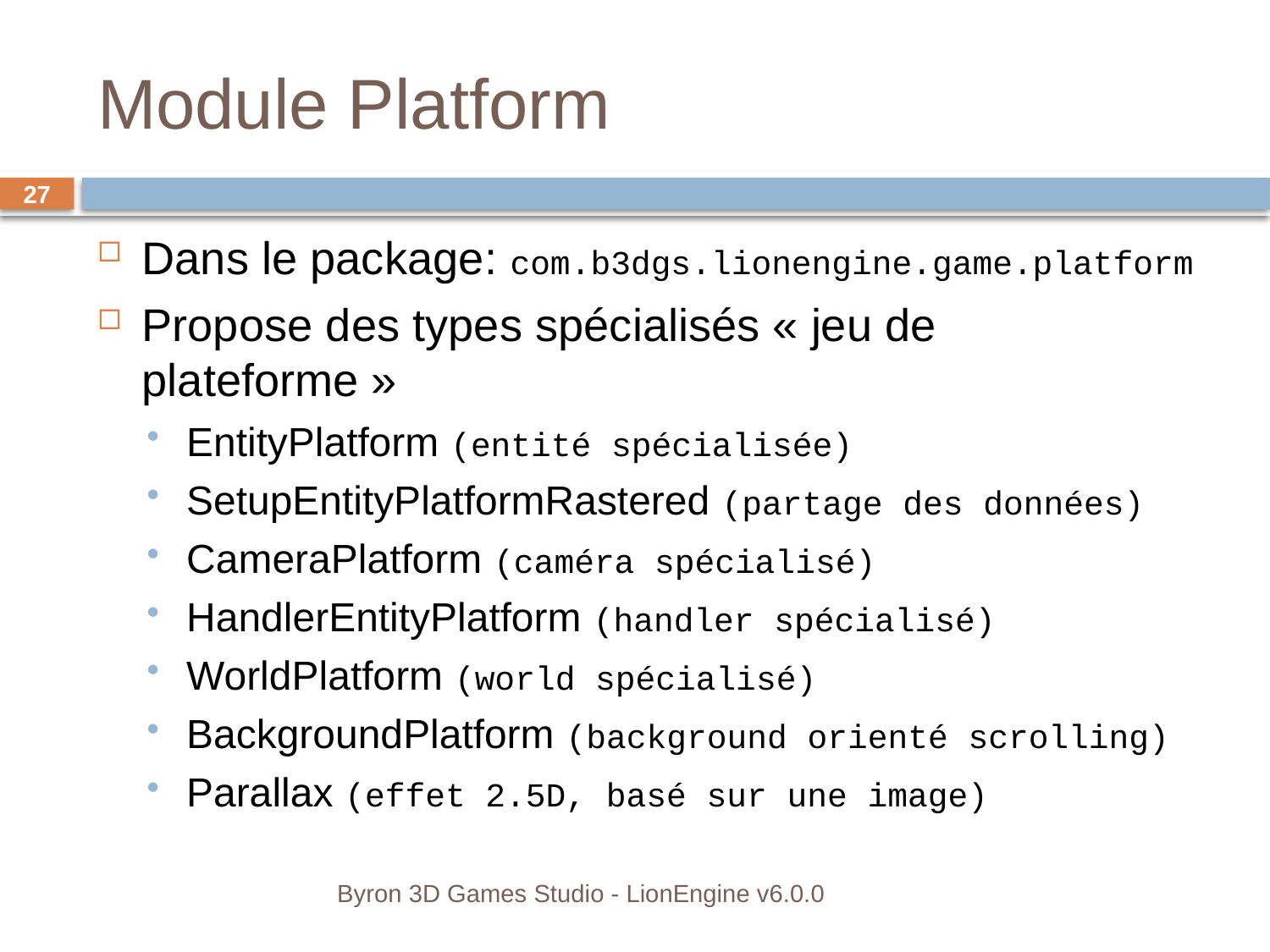

# Module Platform
27
Dans le package: com.b3dgs.lionengine.game.platform
Propose des types spécialisés « jeu de plateforme »
EntityPlatform (entité spécialisée)
SetupEntityPlatformRastered (partage des données)
CameraPlatform (caméra spécialisé)
HandlerEntityPlatform (handler spécialisé)
WorldPlatform (world spécialisé)
BackgroundPlatform (background orienté scrolling)
Parallax (effet 2.5D, basé sur une image)
Byron 3D Games Studio - LionEngine v6.0.0